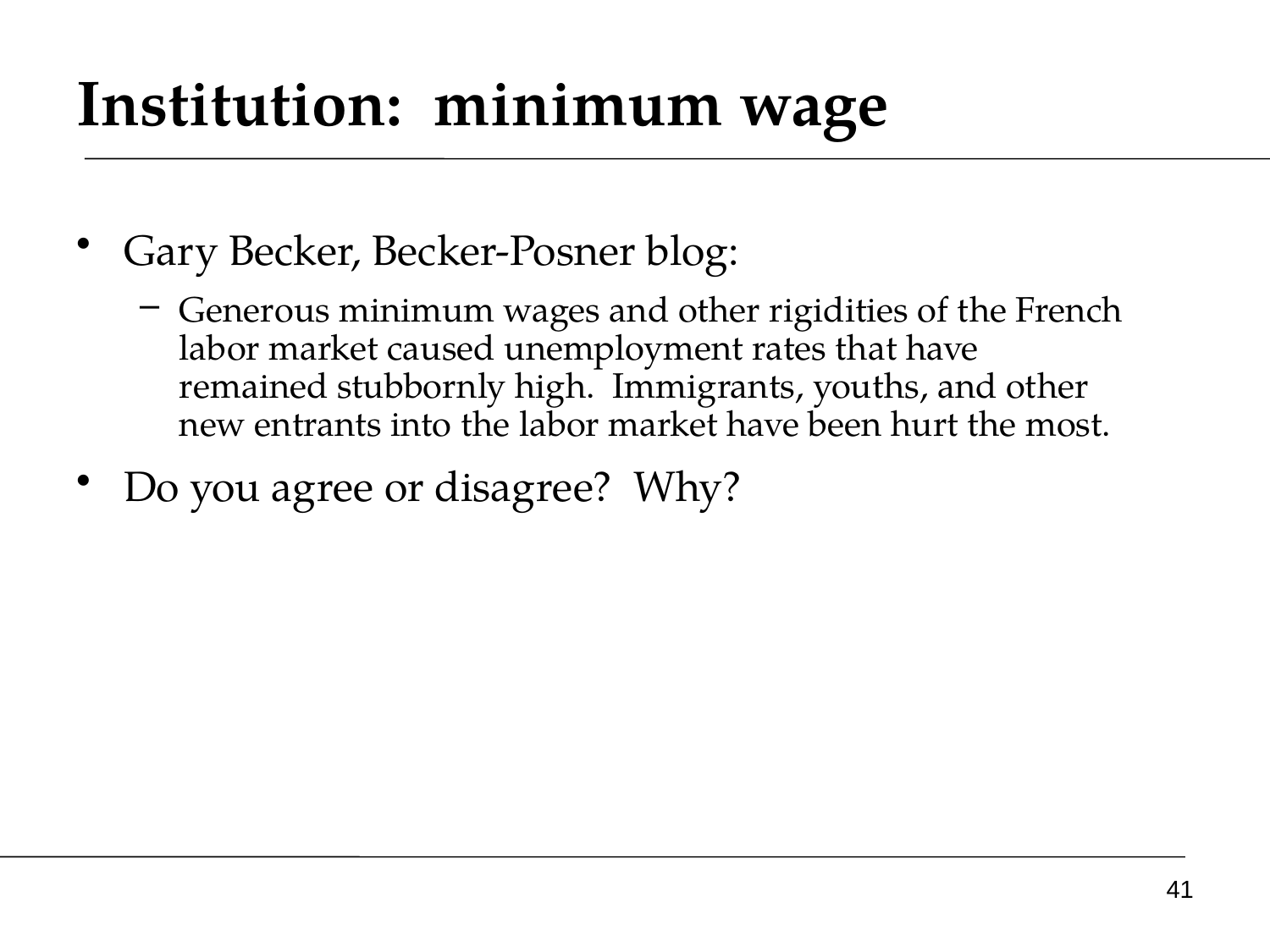

# Institution:  minimum wage
Gary Becker, Becker-Posner blog:
Generous minimum wages and other rigidities of the French labor market caused unemployment rates that have remained stubbornly high.  Immigrants, youths, and other new entrants into the labor market have been hurt the most.
Do you agree or disagree?  Why?
41